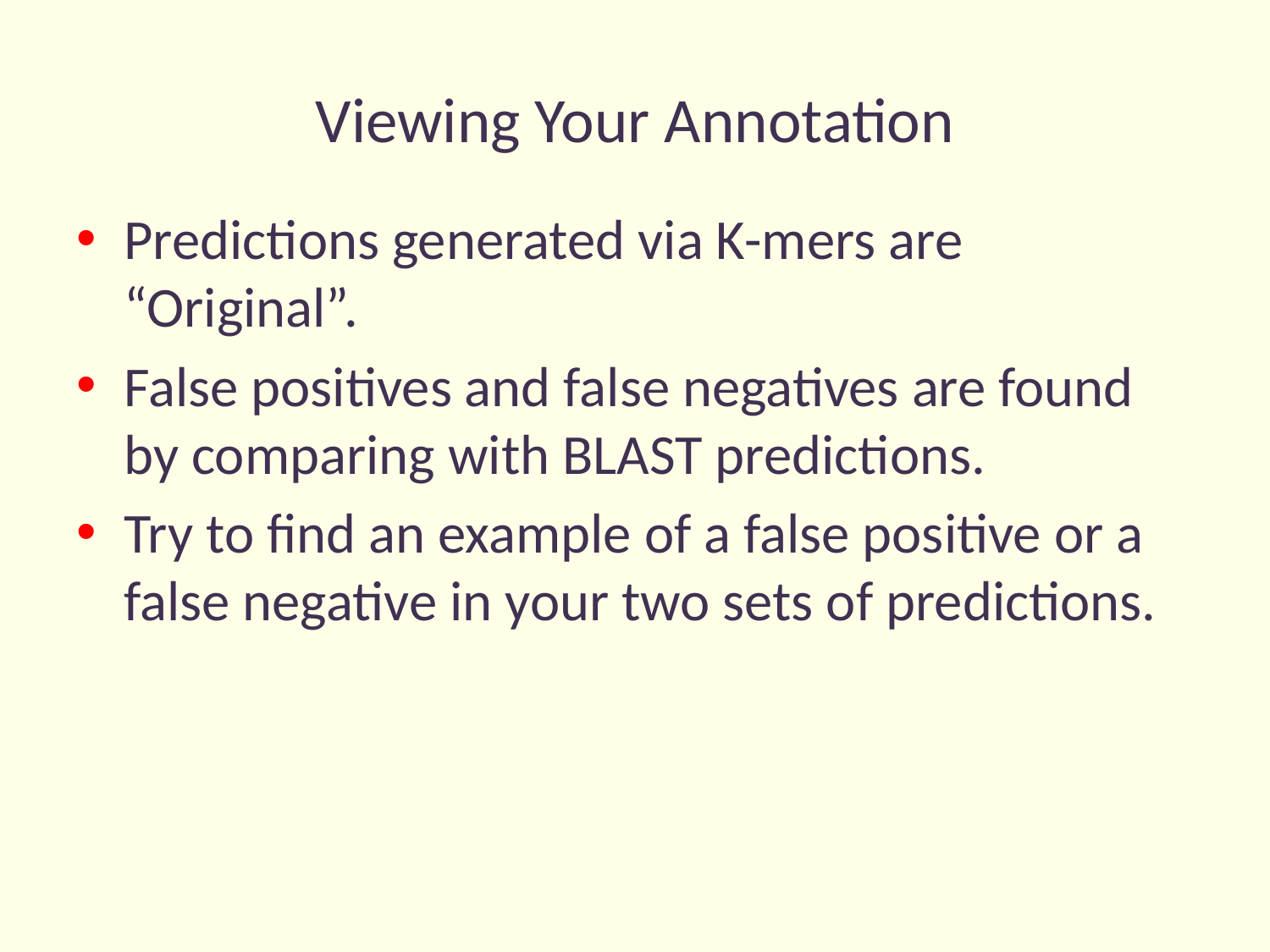

# Viewing Your Annotation
Predictions generated via K-mers are “Original”.
False positives and false negatives are found by comparing with BLAST predictions.
Try to find an example of a false positive or a false negative in your two sets of predictions.